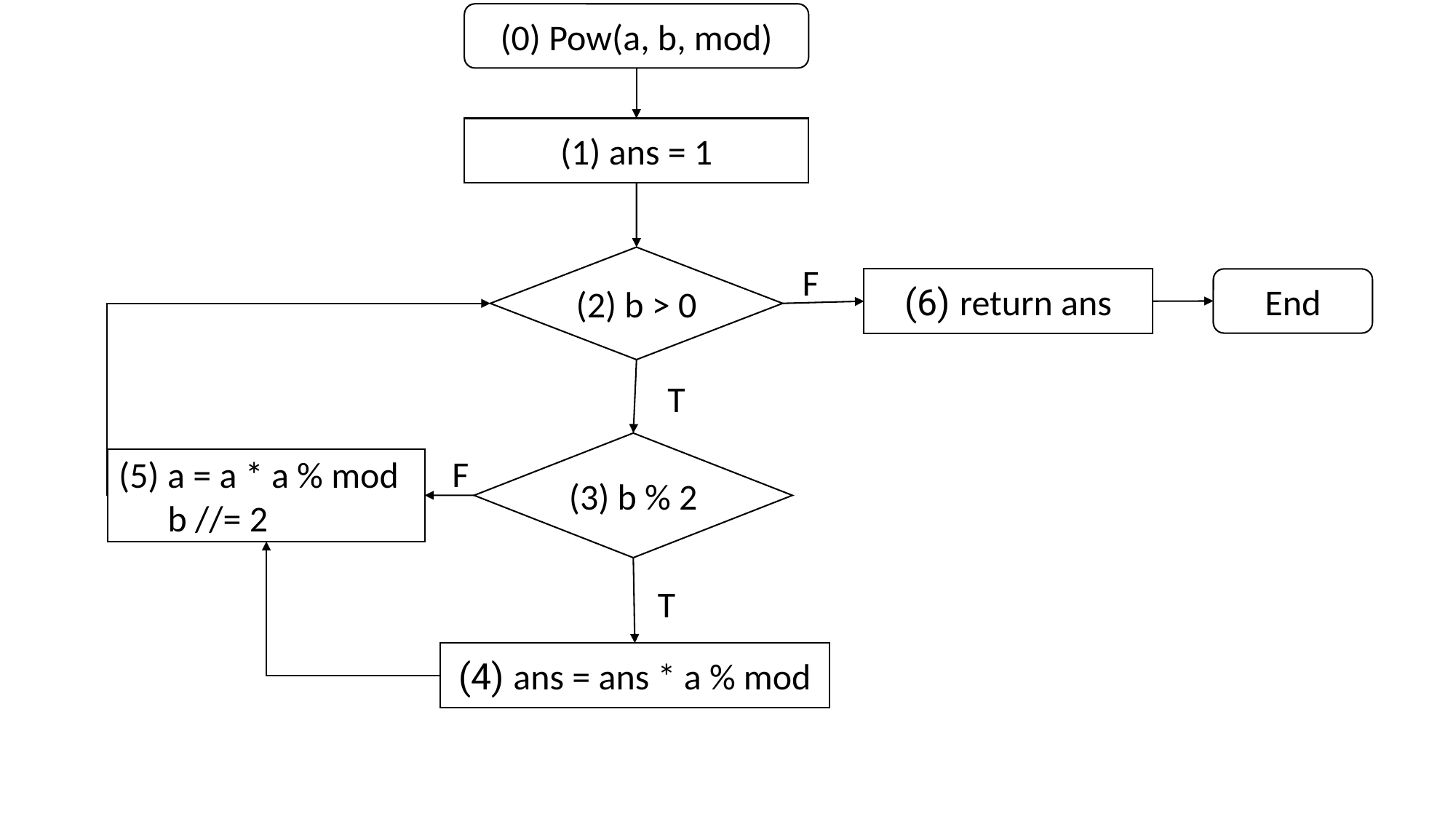

(0) Pow(a, b, mod)
(1) ans = 1
(2) b > 0
F
(6) return ans
End
T
(3) b % 2
F
(5) a = a * a % mod
      b //= 2
T
(4) ans = ans * a % mod